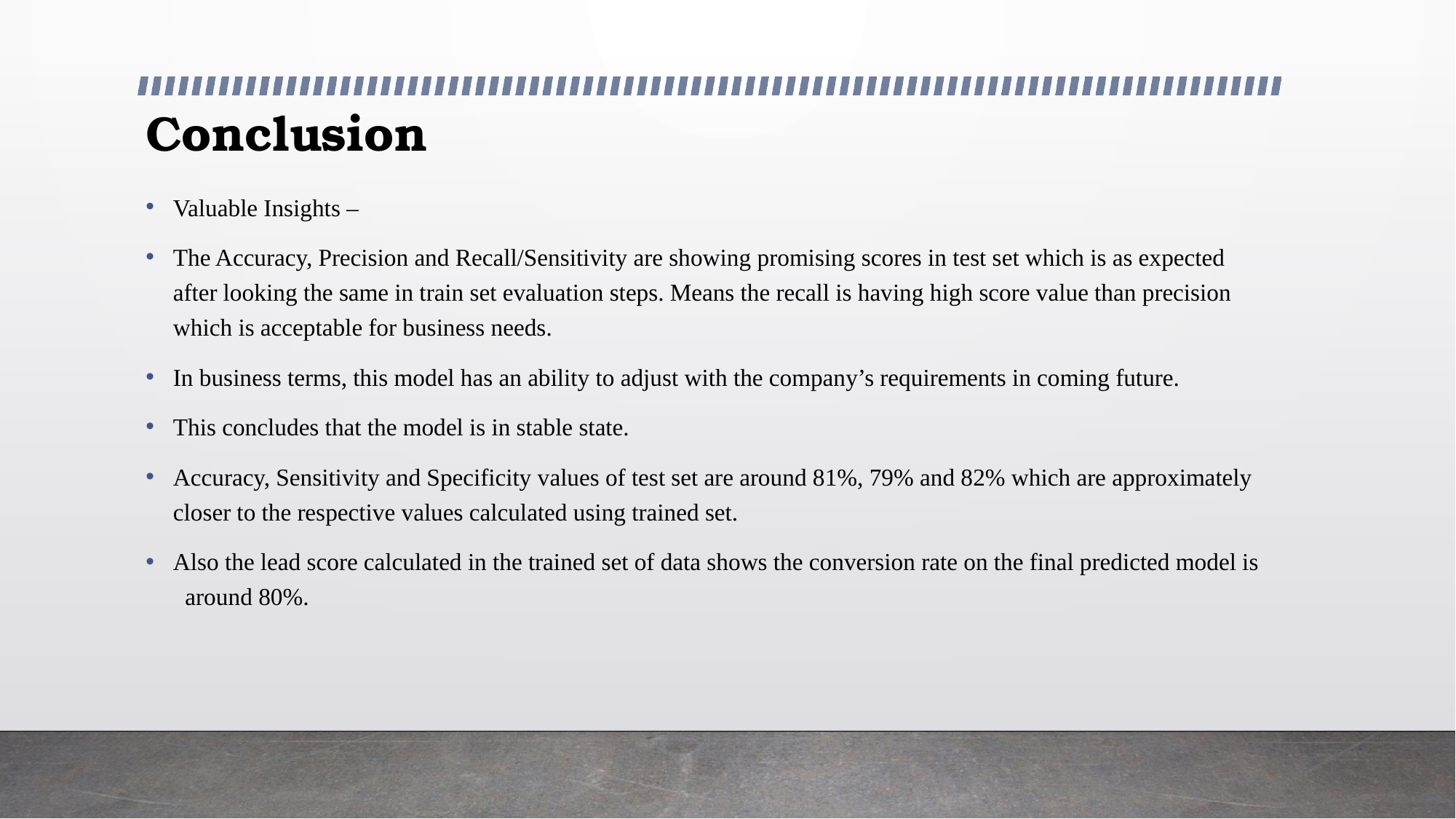

# Conclusion
Valuable Insights –
The Accuracy, Precision and Recall/Sensitivity are showing promising scores in test set which is as expected after looking the same in train set evaluation steps. Means the recall is having high score value than precision which is acceptable for business needs.
In business terms, this model has an ability to adjust with the company’s requirements in coming future.
This concludes that the model is in stable state.
Accuracy, Sensitivity and Specificity values of test set are around 81%, 79% and 82% which are approximately closer to the respective values calculated using trained set.
Also the lead score calculated in the trained set of data shows the conversion rate on the final predicted model is    around 80%.